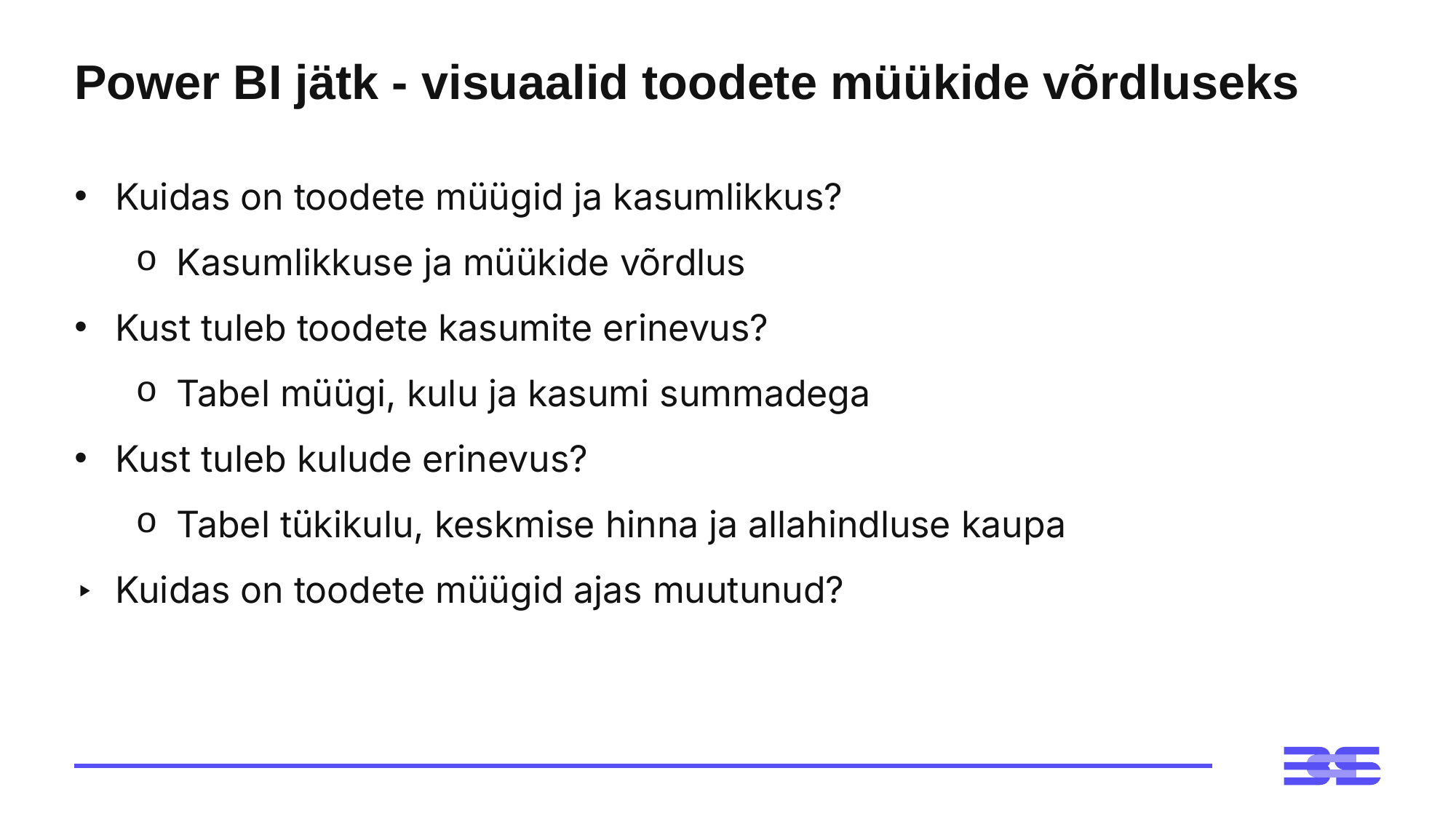

# Power BI jätk - visuaalid toodete müükide võrdluseks
Kuidas on toodete müügid ja kasumlikkus?
Kasumlikkuse ja müükide võrdlus
Kust tuleb toodete kasumite erinevus?
Tabel müügi, kulu ja kasumi summadega
Kust tuleb kulude erinevus?
Tabel tükikulu, keskmise hinna ja allahindluse kaupa
Kuidas on toodete müügid ajas muutunud?